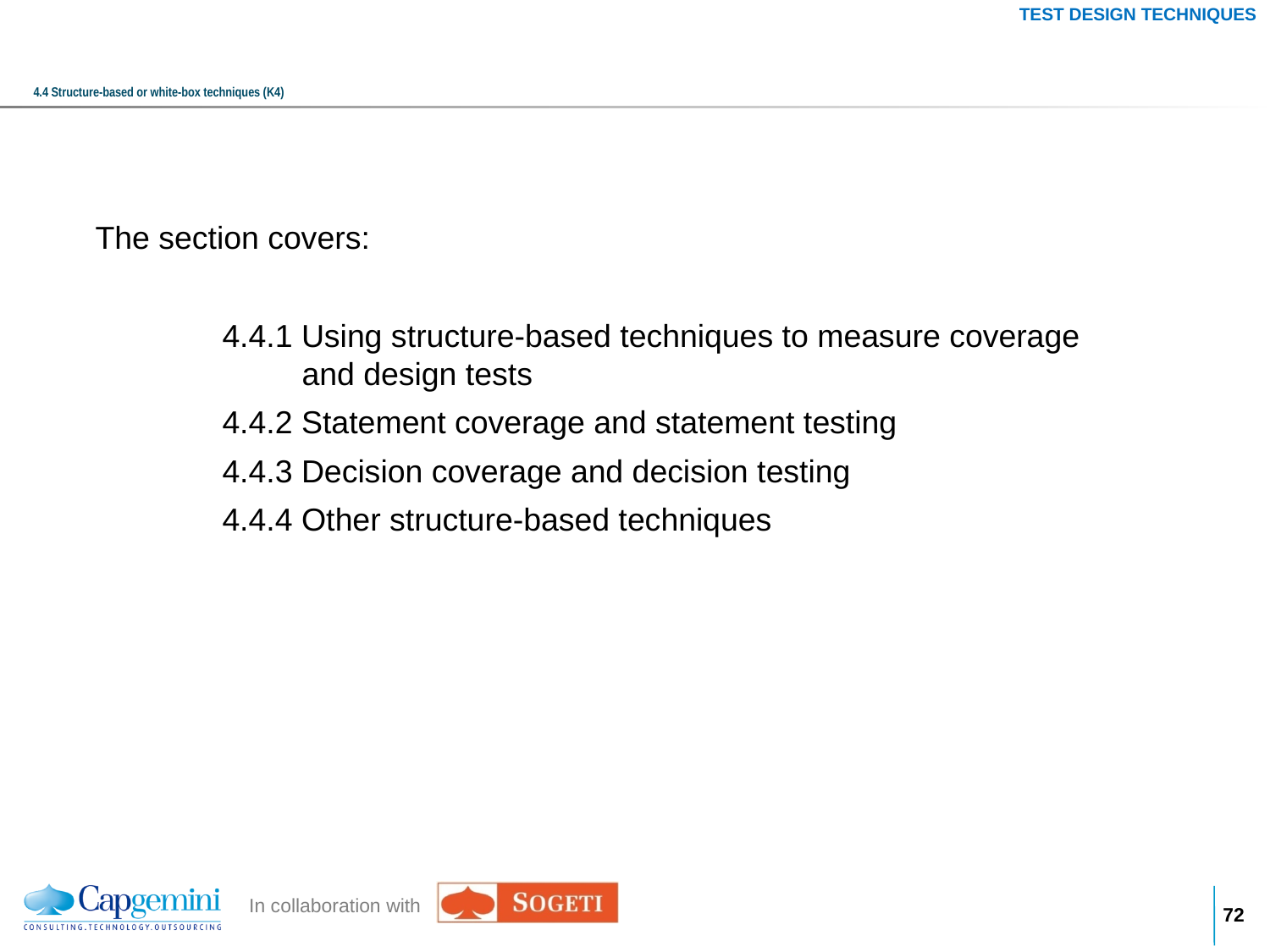

TEST DESIGN TECHNIQUES
# 4.4 Structure-based or white-box techniques (K4)
The section covers:

	4.4.1 Using structure-based techniques to measure coverage 		         and design tests
	4.4.2 Statement coverage and statement testing
	4.4.3 Decision coverage and decision testing
	4.4.4 Other structure-based techniques

72